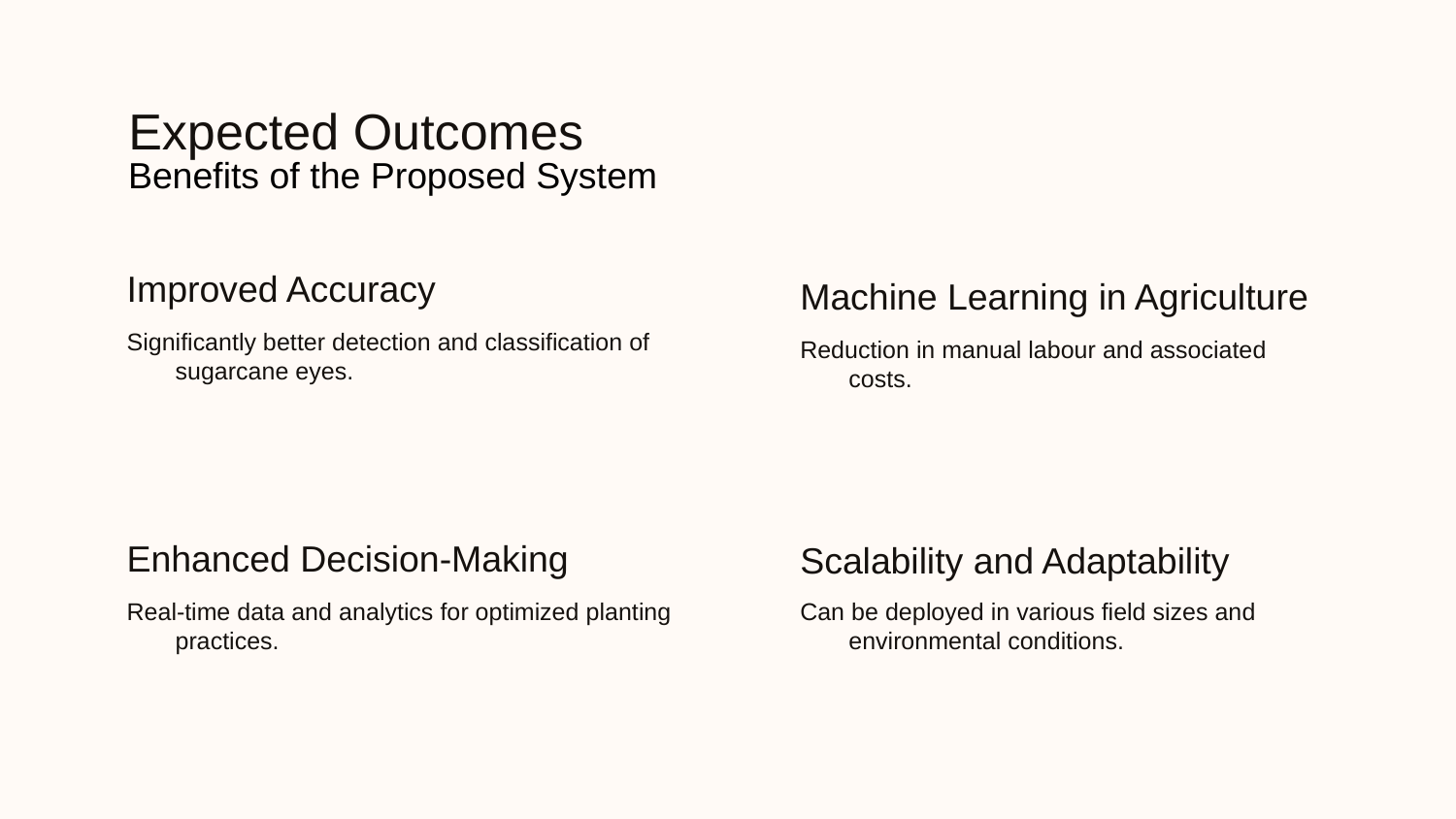

# Expected Outcomes
Benefits of the Proposed System
Improved Accuracy
Machine Learning in Agriculture
Significantly better detection and classification of sugarcane eyes.
Reduction in manual labour and associated costs.
Enhanced Decision-Making
Scalability and Adaptability
Real-time data and analytics for optimized planting practices.
Can be deployed in various field sizes and environmental conditions.